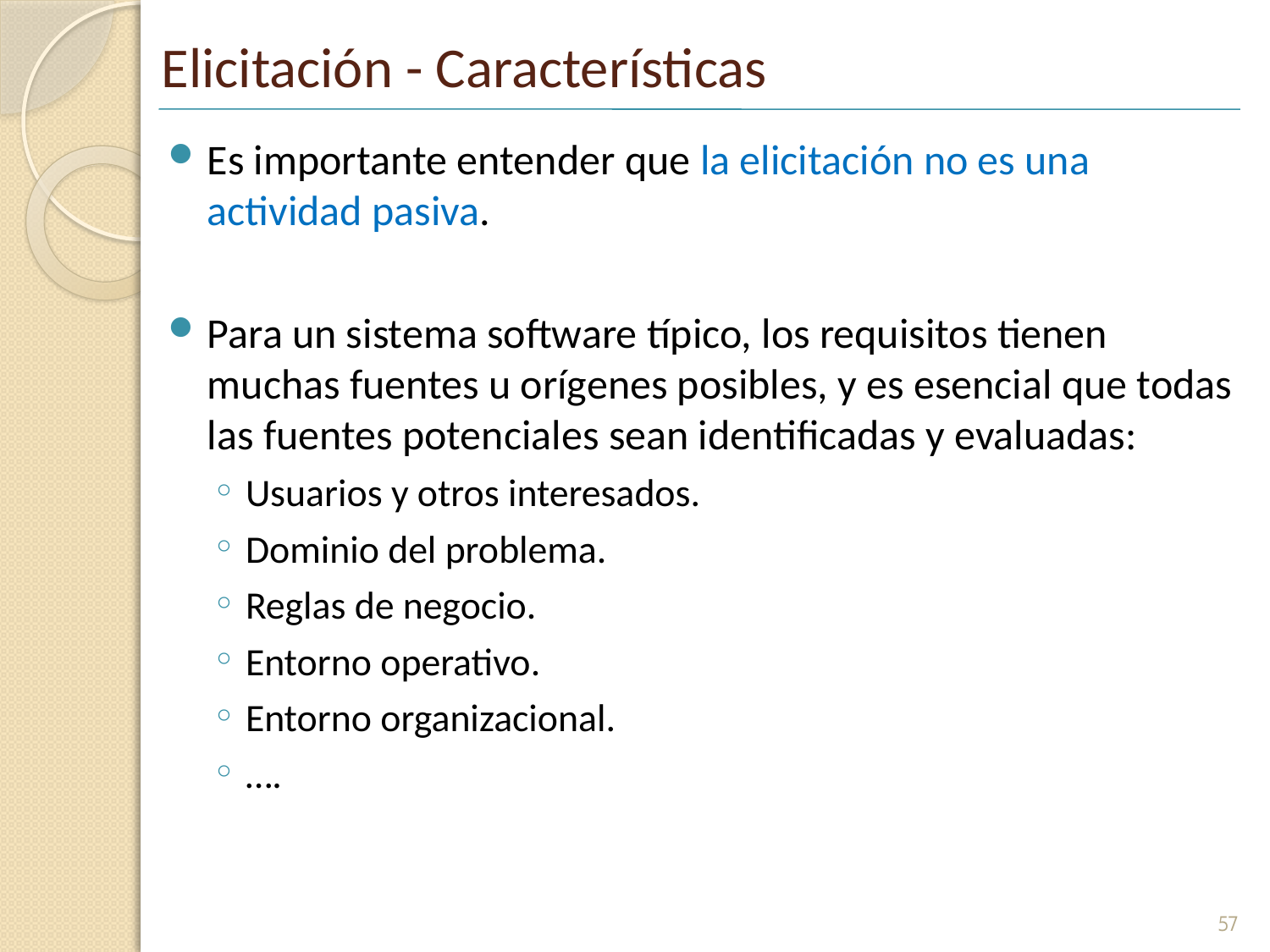

# Elicitación - Características
Es importante entender que la elicitación no es una actividad pasiva.

Para un sistema software típico, los requisitos tienen muchas fuentes u orígenes posibles, y es esencial que todas las fuentes potenciales sean identificadas y evaluadas:
Usuarios y otros interesados.
Dominio del problema.
Reglas de negocio.
Entorno operativo.
Entorno organizacional.
….
57